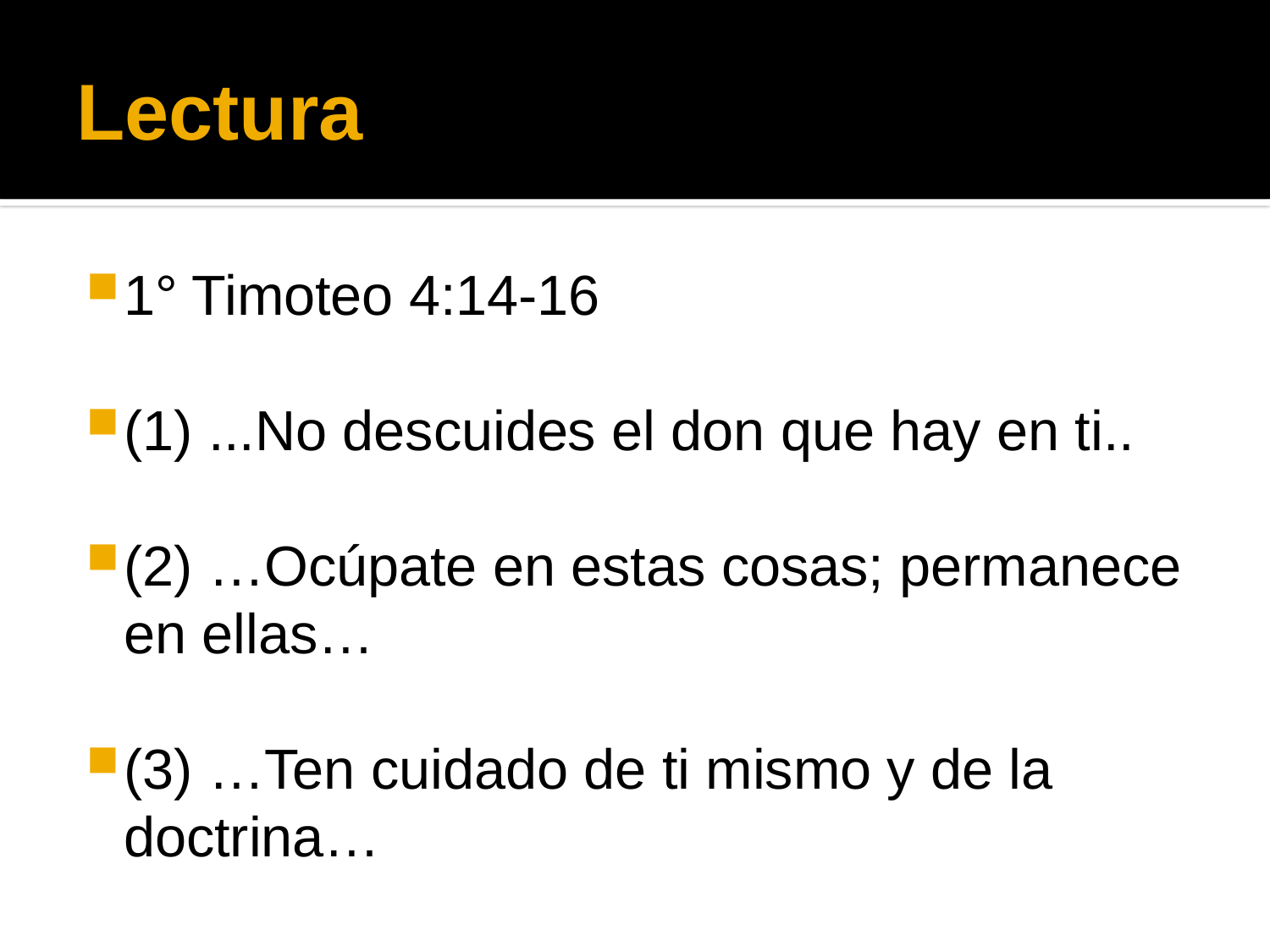

# Lectura
1° Timoteo 4:14-16

(1) ...No descuides el don que hay en ti..

(2) …Ocúpate en estas cosas; permanece en ellas…

(3) …Ten cuidado de ti mismo y de la doctrina…